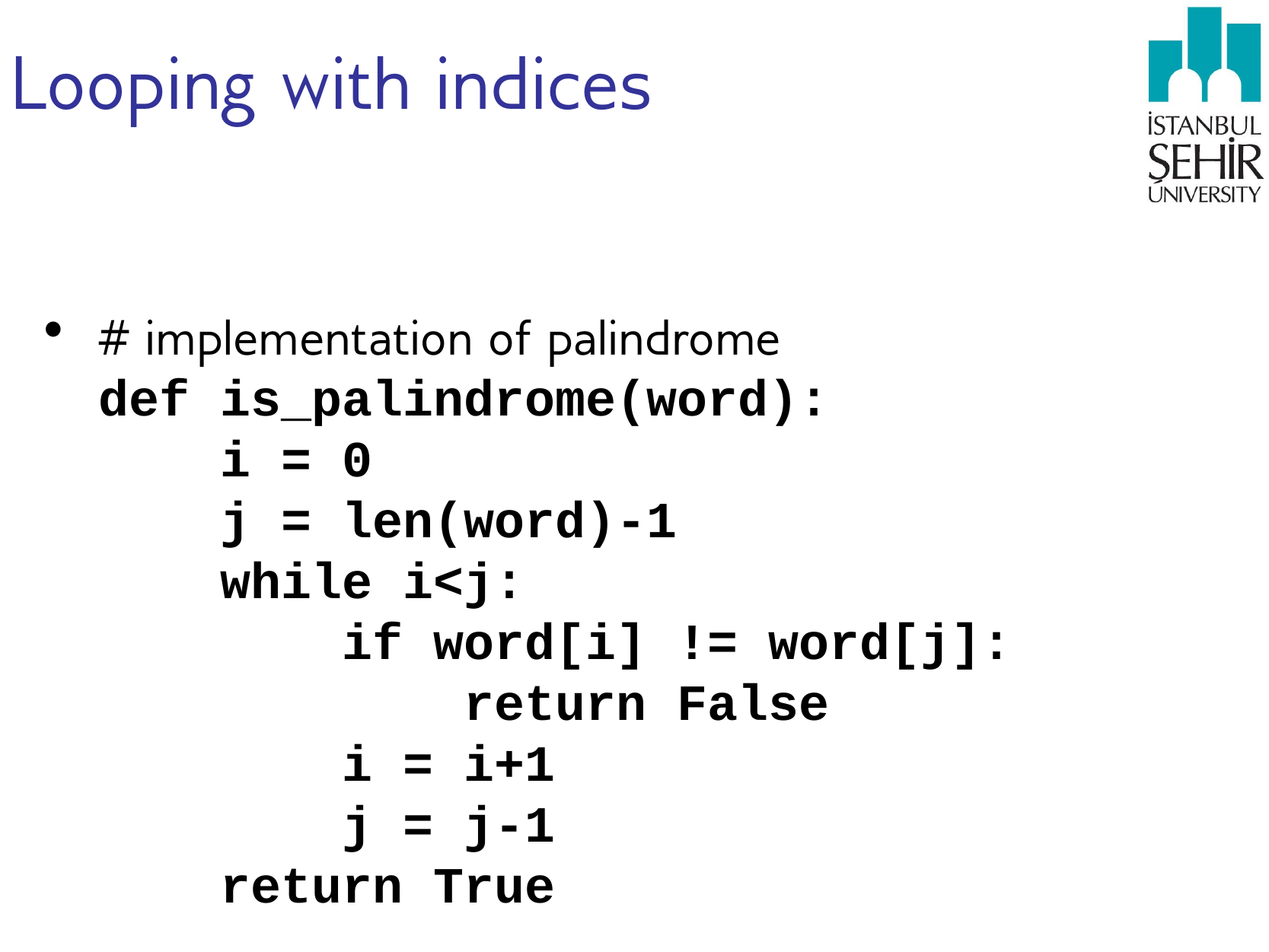

# Looping with indices
# implementation of palindrome
def is_palindrome(word):
    i = 0
    j = len(word)-1
    while i<j:
        if word[i] != word[j]:
            return False
        i = i+1
        j = j-1
    return True